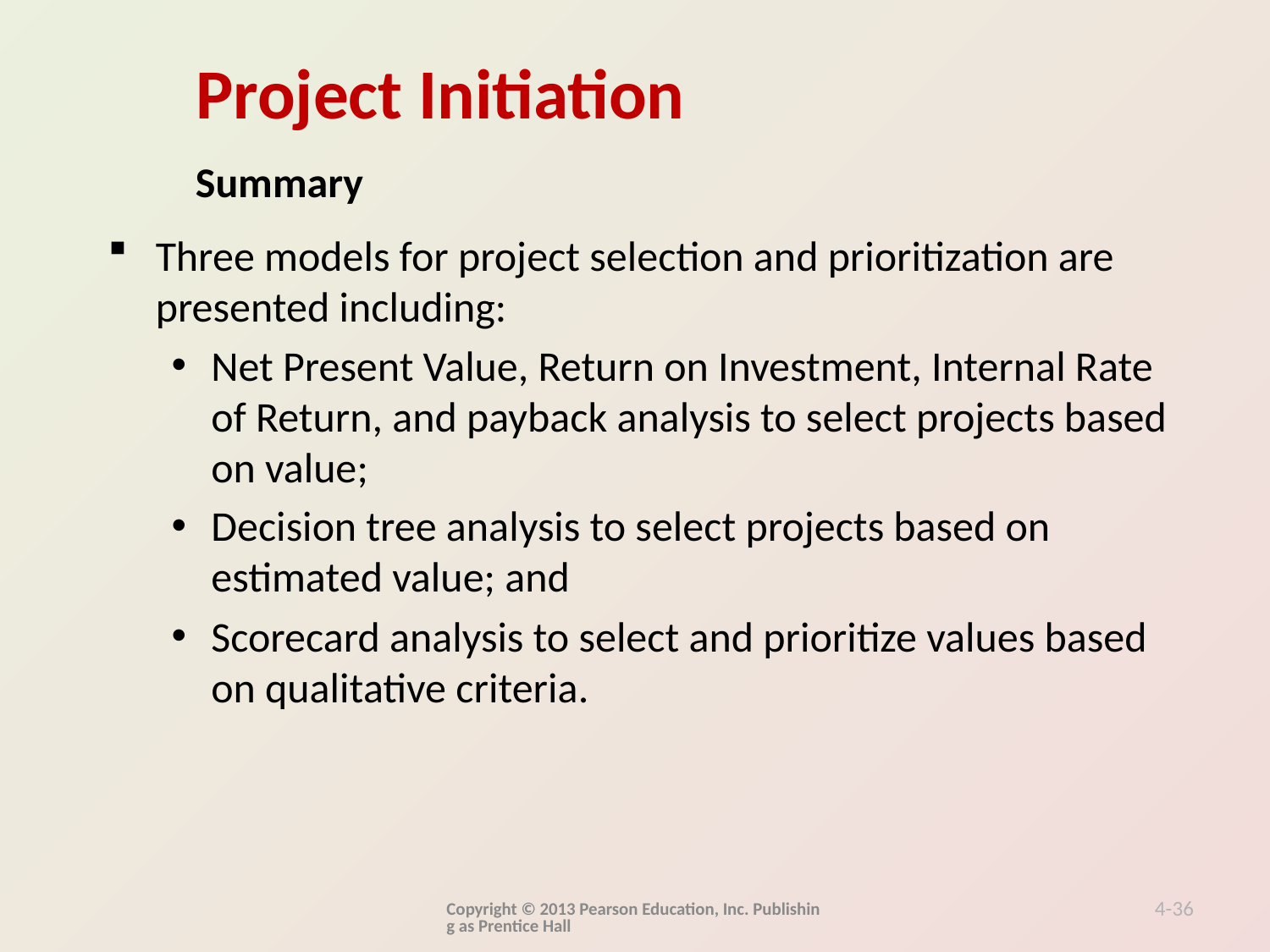

Summary
Three models for project selection and prioritization are presented including:
Net Present Value, Return on Investment, Internal Rate of Return, and payback analysis to select projects based on value;
Decision tree analysis to select projects based on estimated value; and
Scorecard analysis to select and prioritize values based on qualitative criteria.
Copyright © 2013 Pearson Education, Inc. Publishing as Prentice Hall
4-36